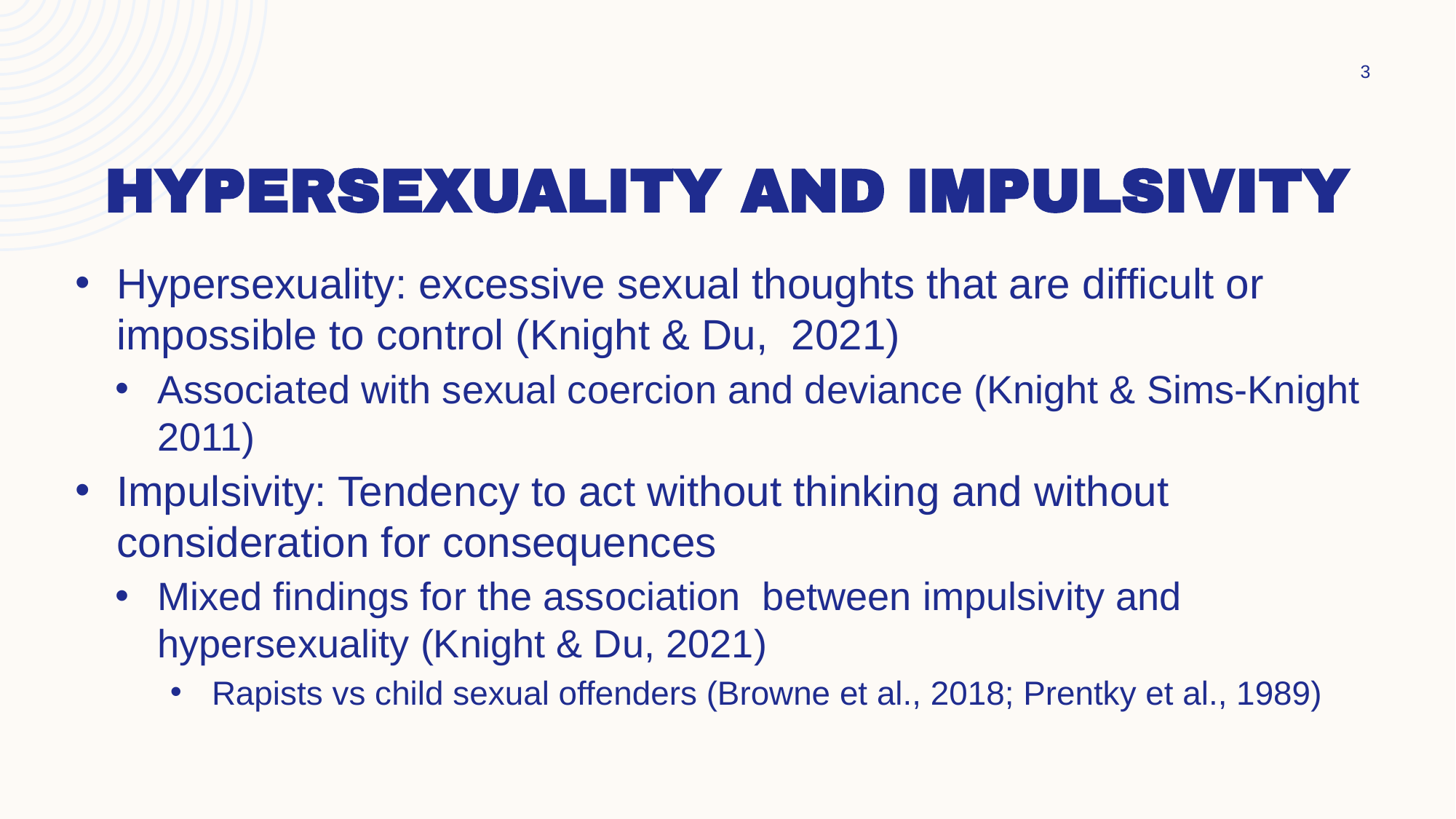

3
# Hypersexuality and Impulsivity
Hypersexuality: excessive sexual thoughts that are difficult or impossible to control (Knight & Du,  2021)
Associated with sexual coercion and deviance (Knight & Sims-Knight 2011)
Impulsivity: Tendency to act without thinking and without consideration for consequences
Mixed findings for the association  between impulsivity and hypersexuality (Knight & Du, 2021)
Rapists vs child sexual offenders (Browne et al., 2018; Prentky et al., 1989)